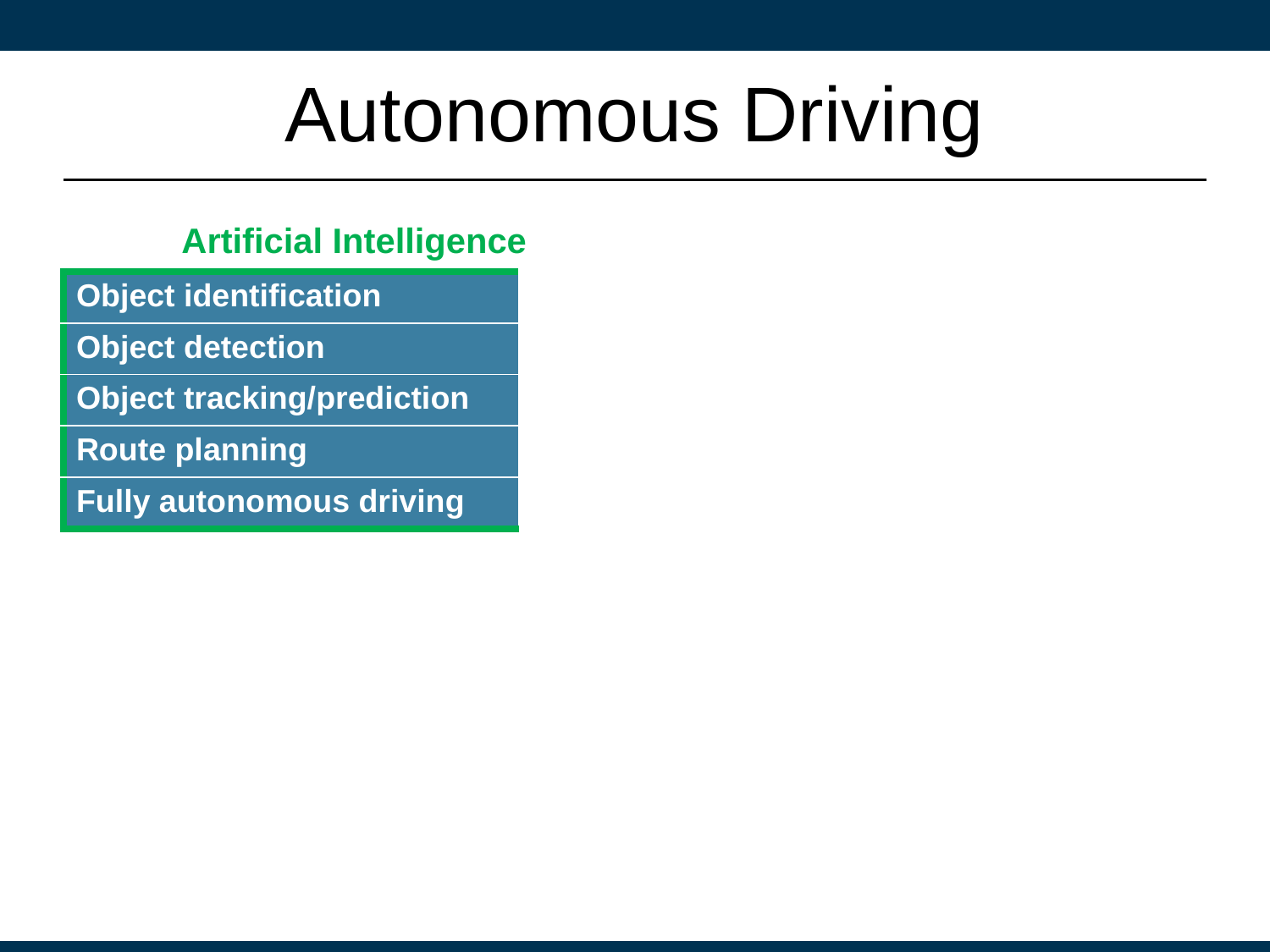

# Autonomous Driving
Artificial Intelligence
| Object identification |
| --- |
| Object detection |
| Object tracking/prediction |
| Route planning |
| Fully autonomous driving |